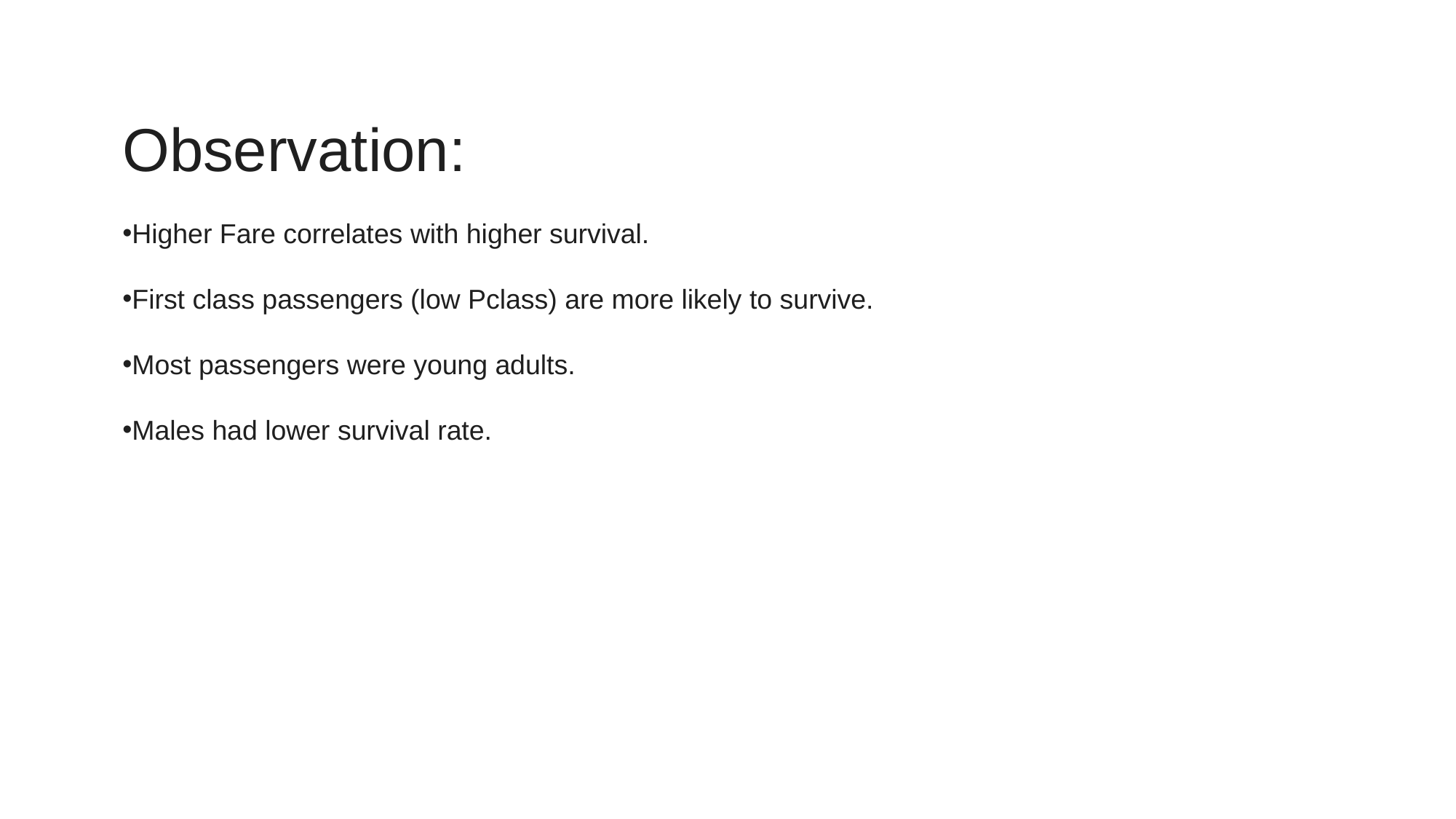

Observation:
Higher Fare correlates with higher survival.
First class passengers (low Pclass) are more likely to survive.
Most passengers were young adults.
Males had lower survival rate.